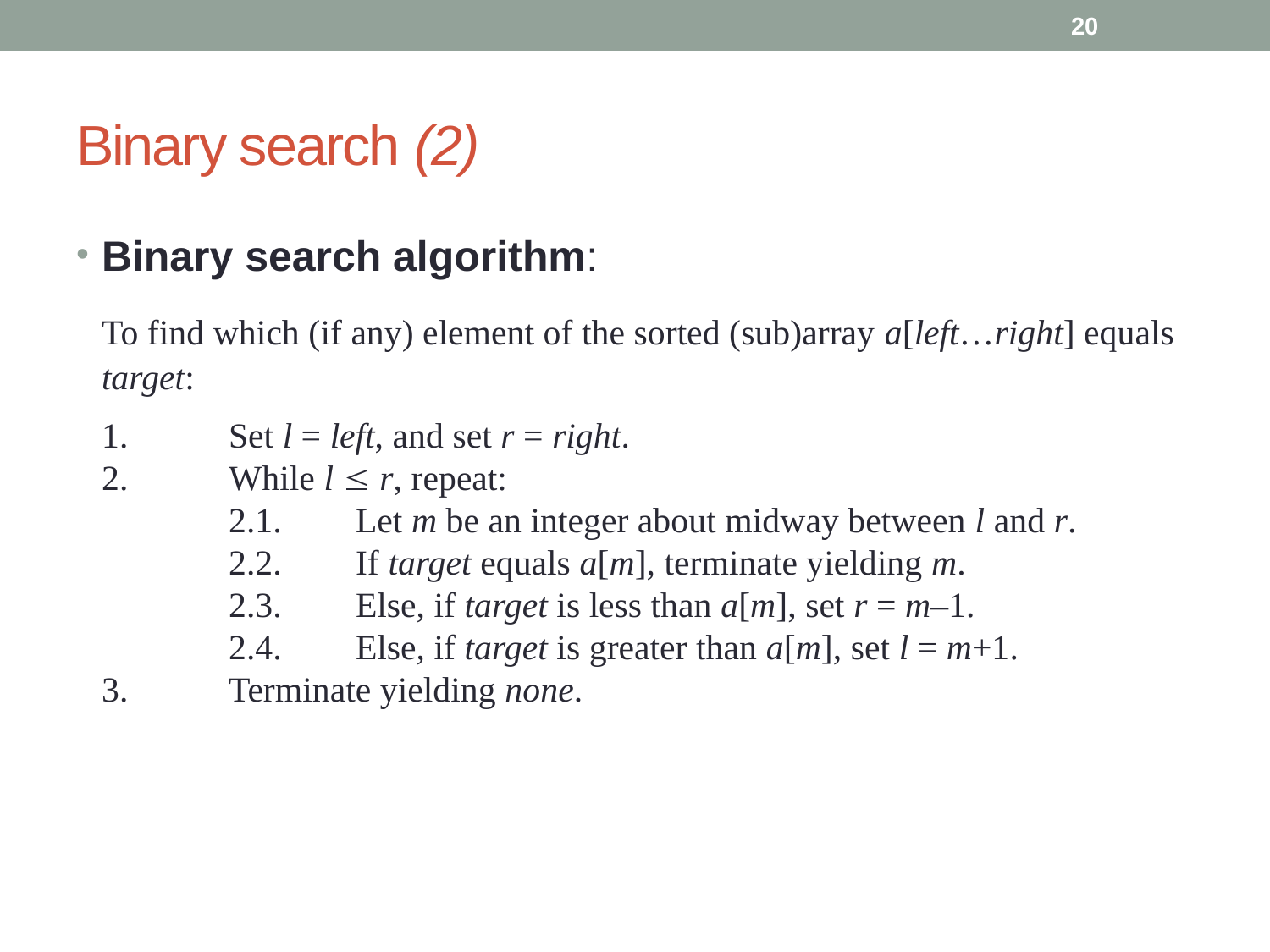

20
# Binary search (2)
Binary search algorithm:
	To find which (if any) element of the sorted (sub)array a[left…right] equals target:
	1.	Set l = left, and set r = right.
2.	While l ≤ r, repeat:
	2.1.	Let m be an integer about midway between l and r.
	2.2.	If target equals a[m], terminate yielding m.
	2.3.	Else, if target is less than a[m], set r = m–1.
	2.4.	Else, if target is greater than a[m], set l = m+1.
3.	Terminate yielding none.